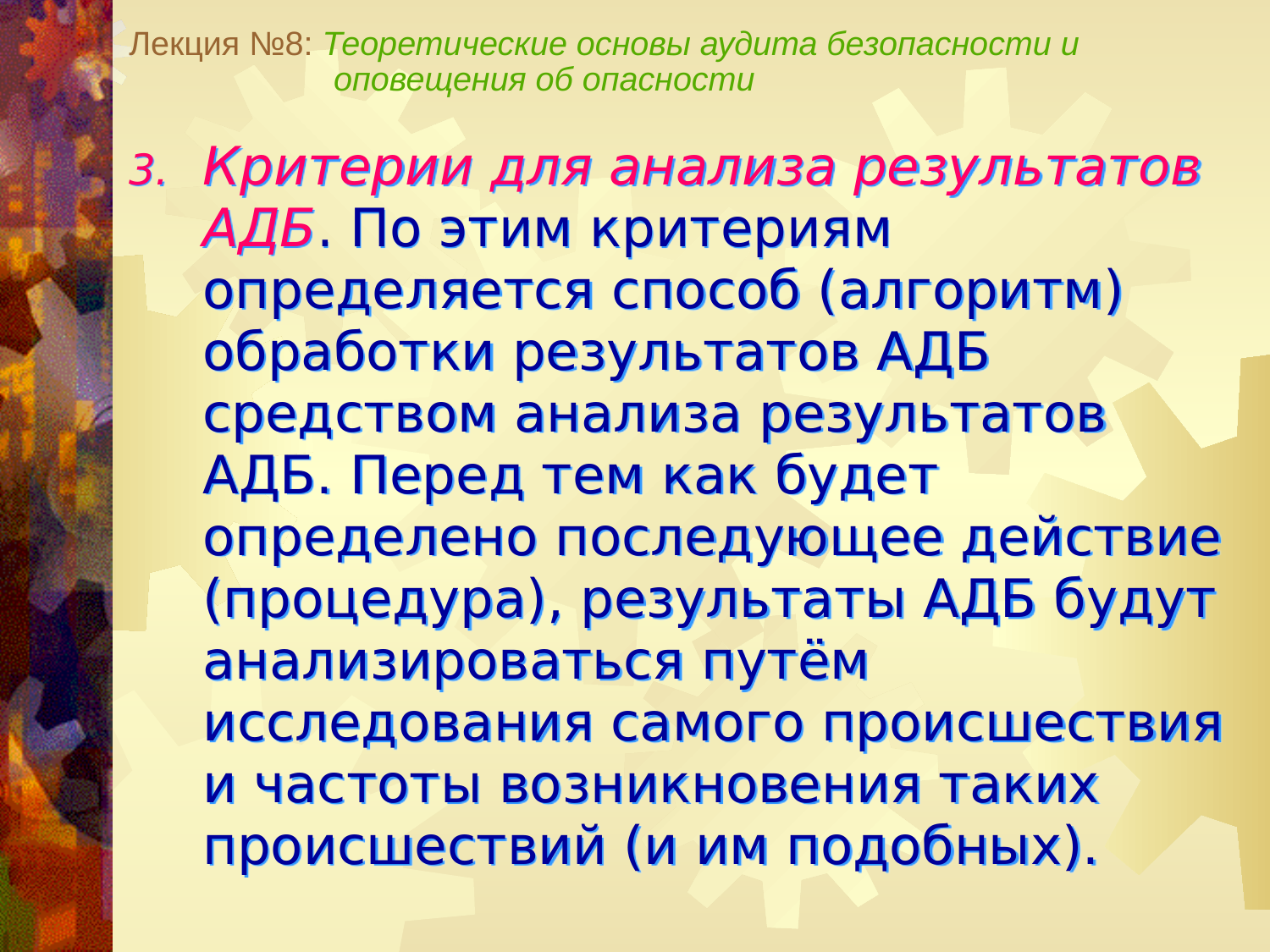

Лекция №8: Теоретические основы аудита безопасности и
                        оповещения об опасности
Критерии для анализа результатов АДБ. По этим критериям определяется способ (алгоритм) обработки результатов АДБ средством анализа результатов АДБ. Перед тем как будет определено последующее действие (процедура), результаты АДБ будут анализироваться путём исследования самого происшествия и частоты возникновения таких происшествий (и им подобных).